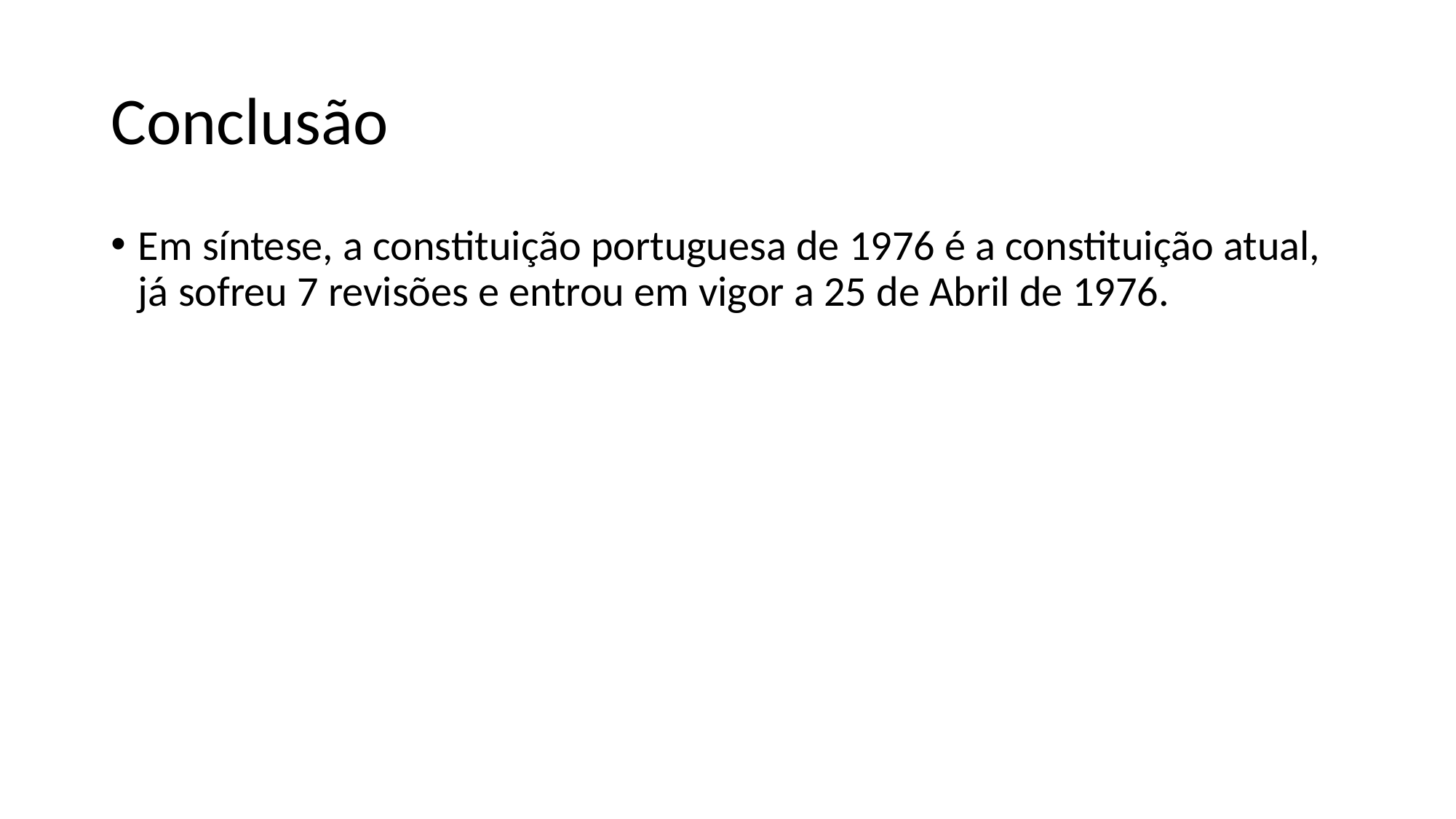

# Conclusão
Em síntese, a constituição portuguesa de 1976 é a constituição atual, já sofreu 7 revisões e entrou em vigor a 25 de Abril de 1976.